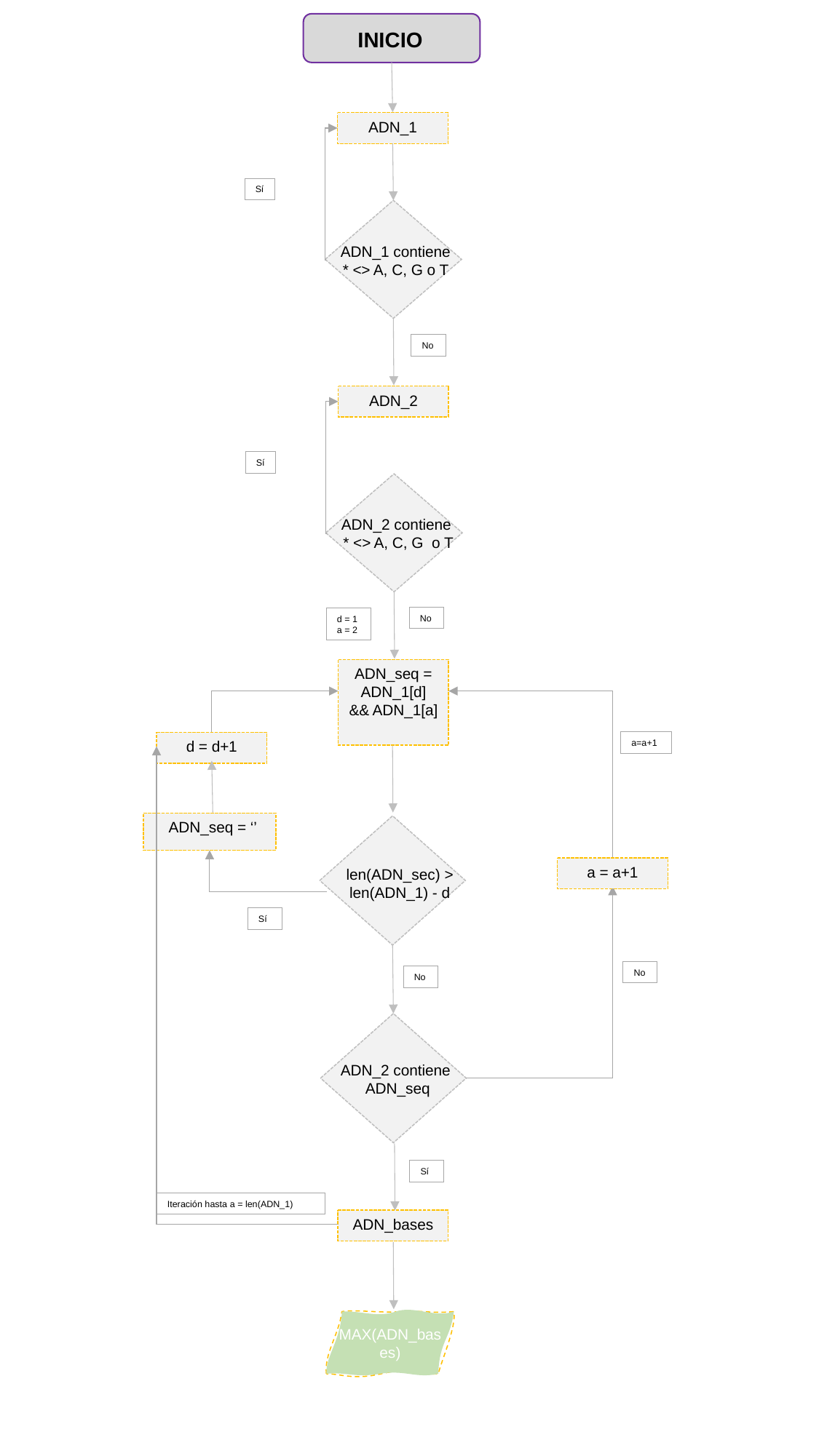

INICIO
ADN_1

Sí

ADN_1 contiene
* <> A, C, G o T
No
ADN_2

Sí

ADN_2 contiene
* <> A, C, G  o T
No
d = 1
a = 2
ADN_seq = ADN_1[d] && ADN_1[a]

d = d+1

a=a+1
ADN_seq = ‘’

a = a+1

len(ADN_sec) > len(ADN_1) - d

Sí
No
No

ADN_2 contiene
ADN_seq
Sí
Iteración hasta a = len(ADN_1)
ADN_bases

MAX(ADN_bases)